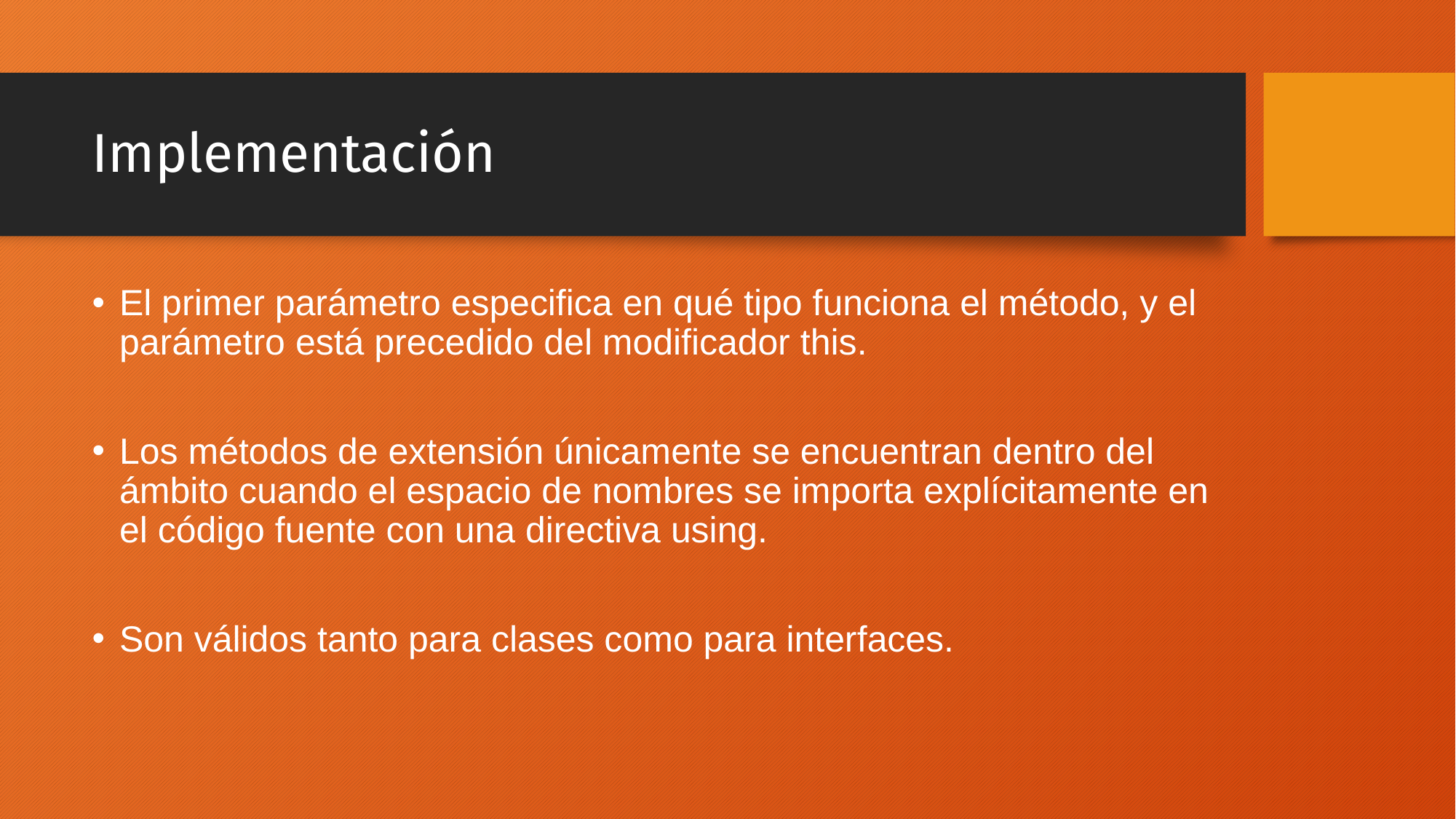

# Implementación
El primer parámetro especifica en qué tipo funciona el método, y el parámetro está precedido del modificador this.

Los métodos de extensión únicamente se encuentran dentro del ámbito cuando el espacio de nombres se importa explícitamente en el código fuente con una directiva using.

Son válidos tanto para clases como para interfaces.